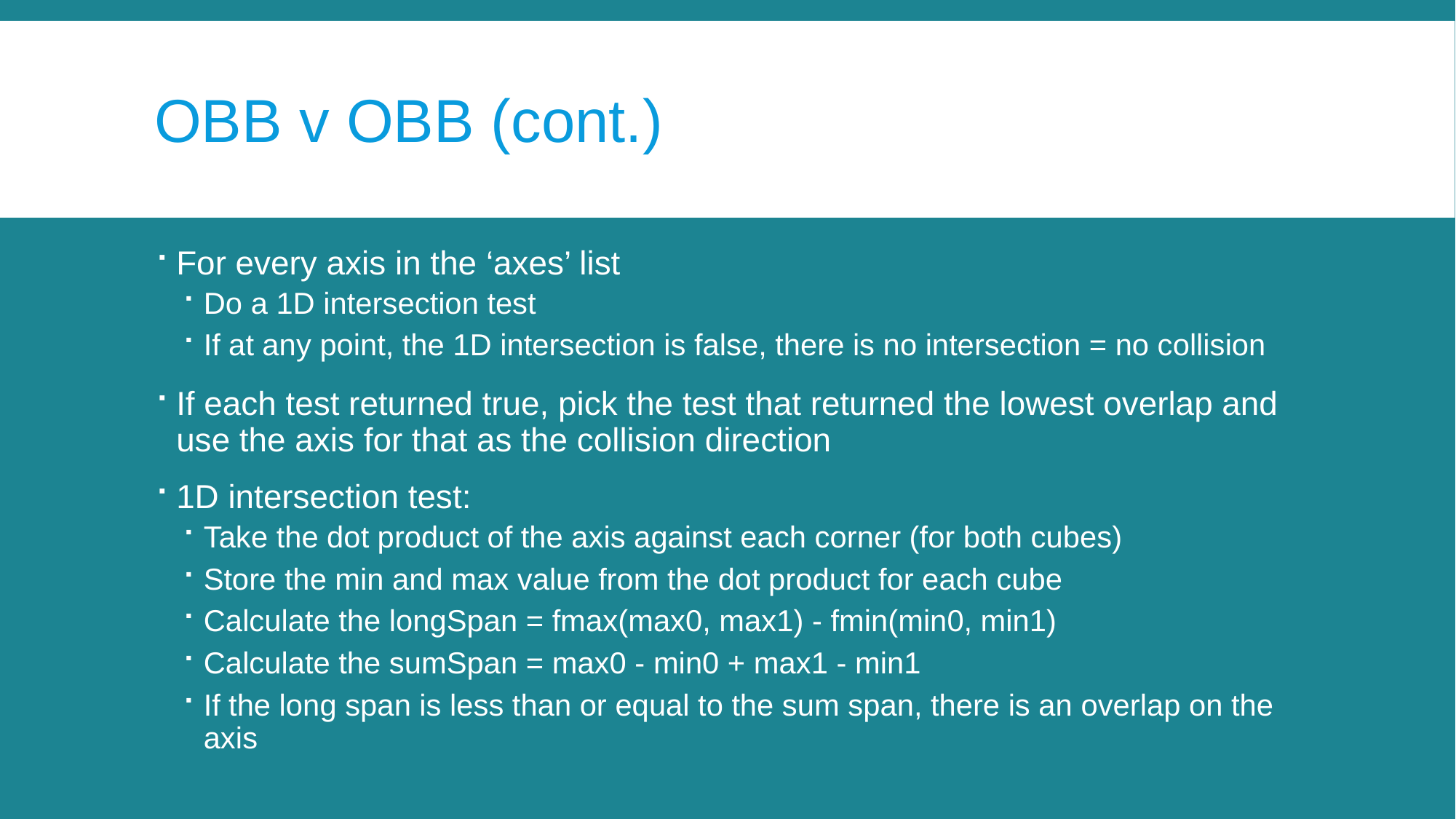

# OBB v OBB (cont.)
For every axis in the ‘axes’ list
Do a 1D intersection test
If at any point, the 1D intersection is false, there is no intersection = no collision
If each test returned true, pick the test that returned the lowest overlap and use the axis for that as the collision direction
1D intersection test:
Take the dot product of the axis against each corner (for both cubes)
Store the min and max value from the dot product for each cube
Calculate the longSpan = fmax(max0, max1) - fmin(min0, min1)
Calculate the sumSpan = max0 - min0 + max1 - min1
If the long span is less than or equal to the sum span, there is an overlap on the axis